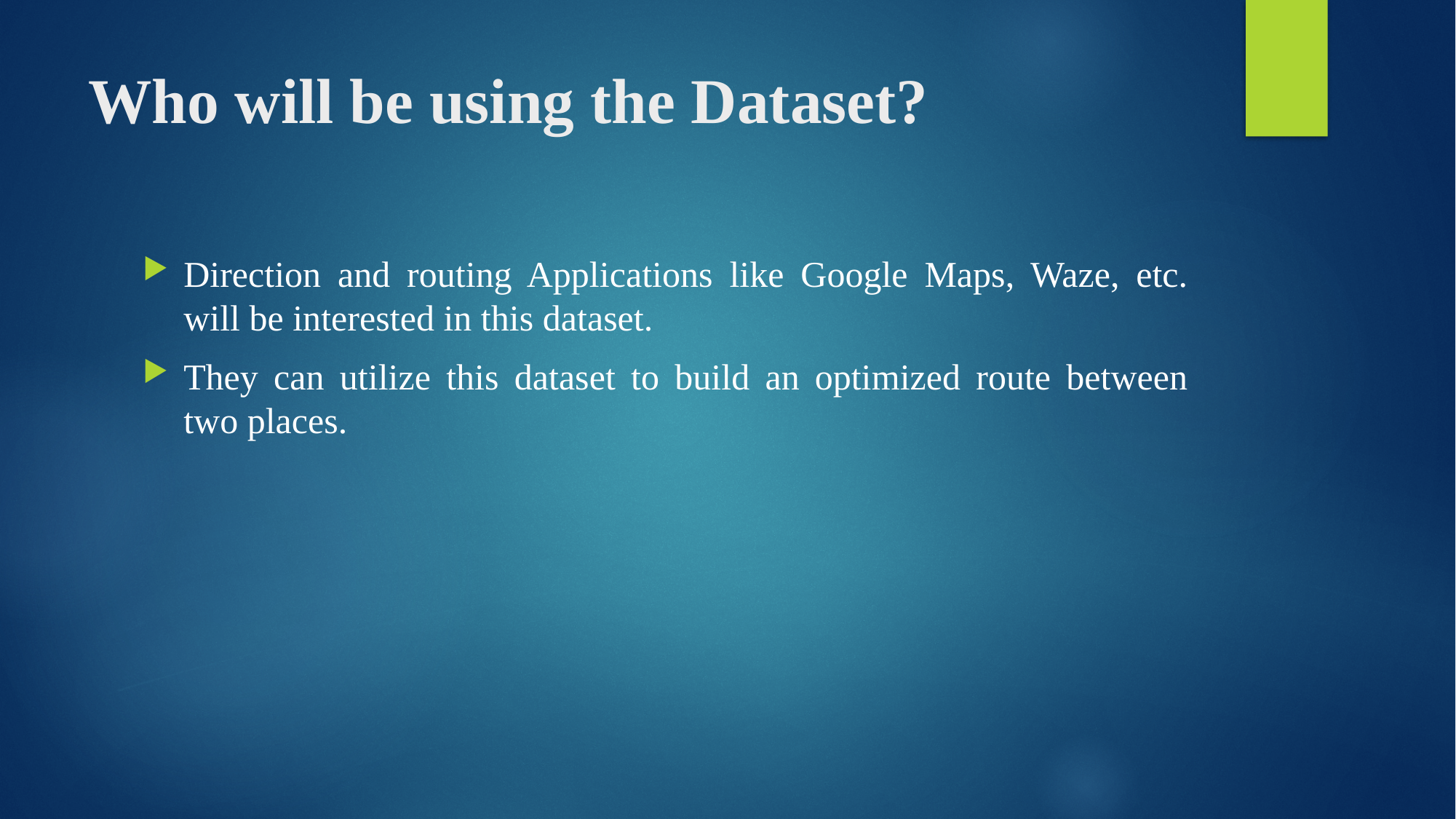

# Who will be using the Dataset?
Direction and routing Applications like Google Maps, Waze, etc. will be interested in this dataset.
They can utilize this dataset to build an optimized route between two places.